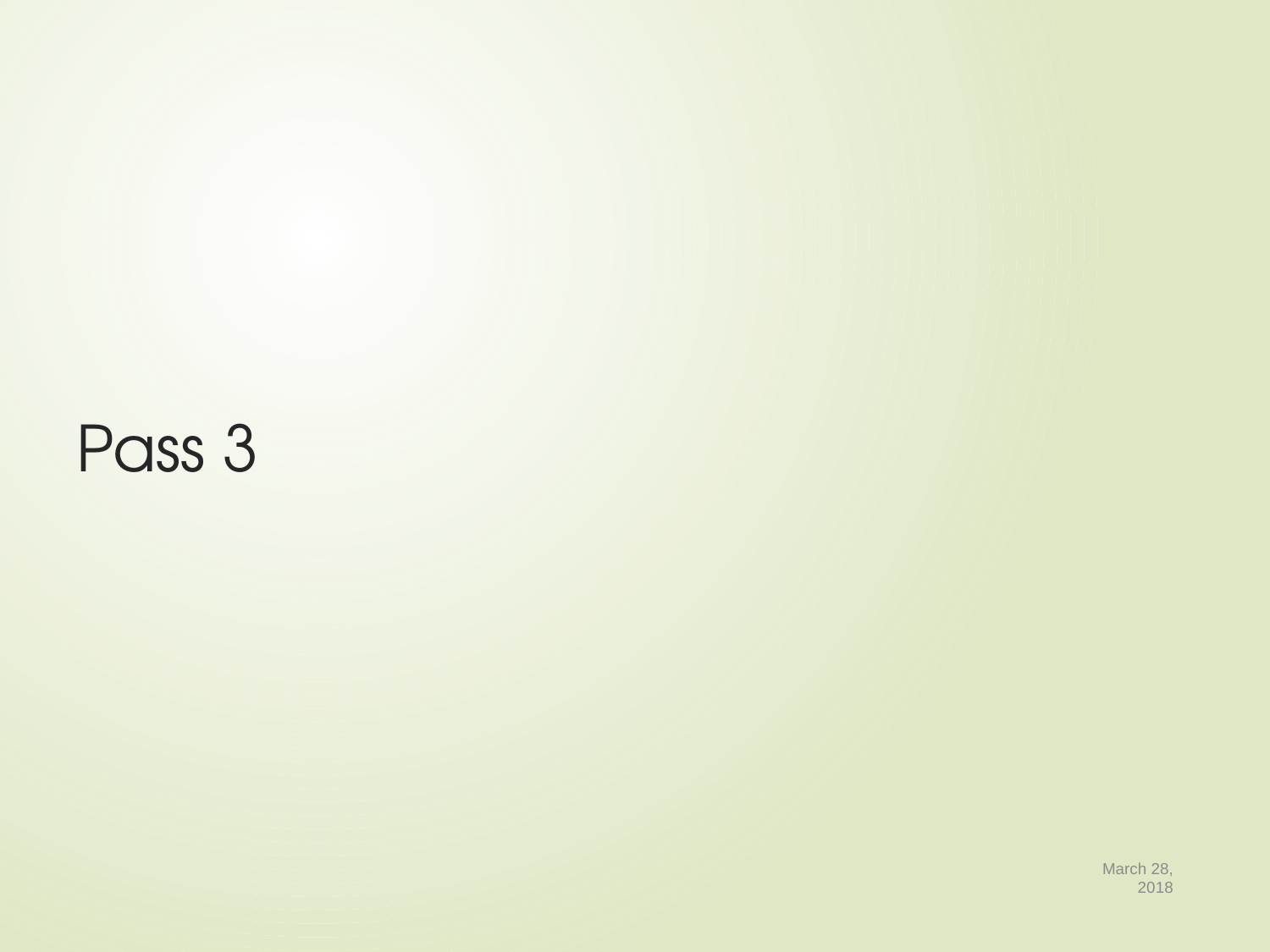

# Pass 3
March 28, 2018
www.gowrikumar.com